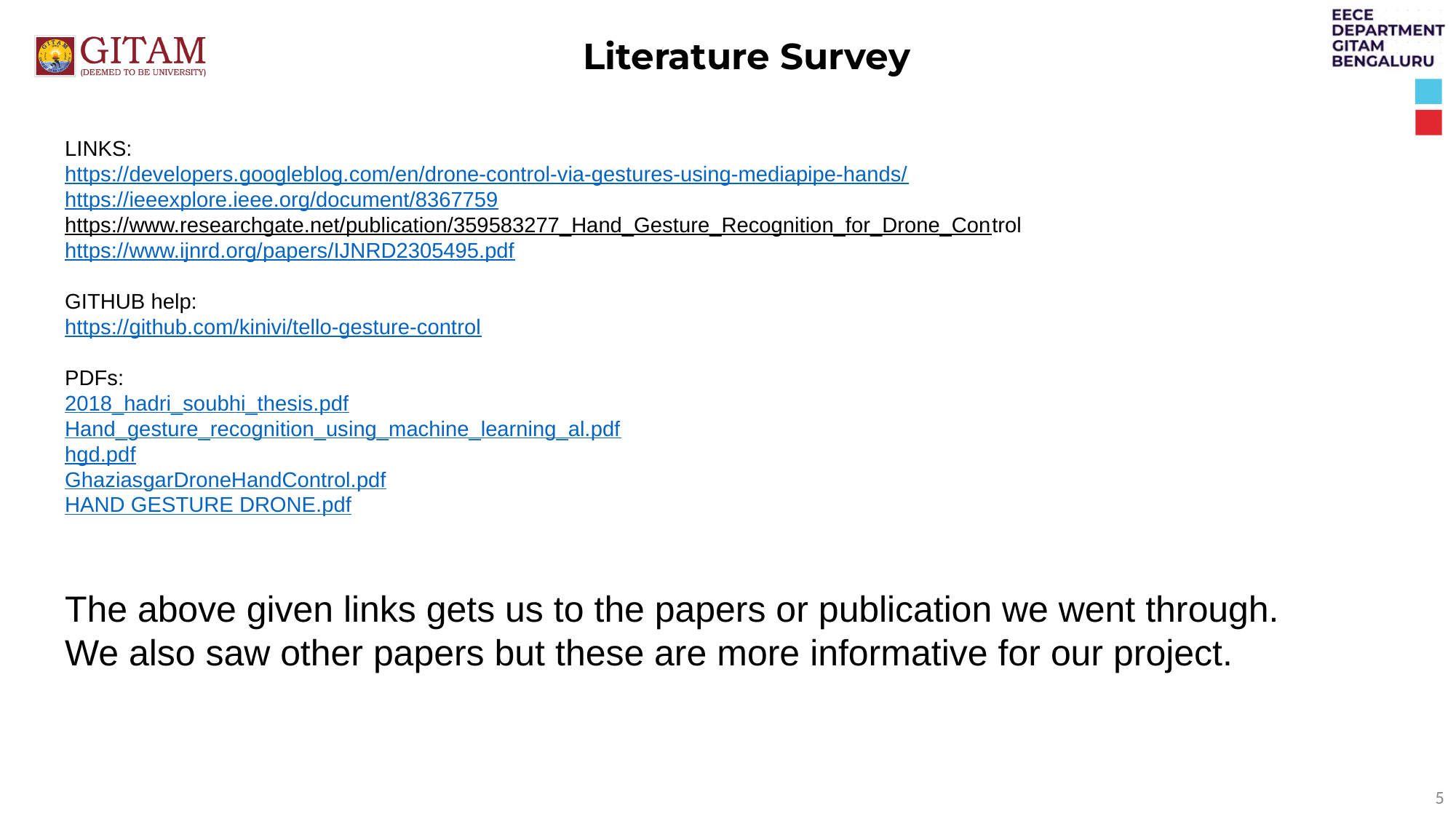

Literature Survey

LINKS:
https://developers.googleblog.com/en/drone-control-via-gestures-using-mediapipe-hands/
https://ieeexplore.ieee.org/document/8367759
https://www.researchgate.net/publication/359583277_Hand_Gesture_Recognition_for_Drone_Control
https://www.ijnrd.org/papers/IJNRD2305495.pdf

GITHUB help:
https://github.com/kinivi/tello-gesture-control

PDFs:
2018_hadri_soubhi_thesis.pdf
Hand_gesture_recognition_using_machine_learning_al.pdf
hgd.pdf
GhaziasgarDroneHandControl.pdf
HAND GESTURE DRONE.pdf

The above given links gets us to the papers or publication we went through.
We also saw other papers but these are more informative for our project.
5